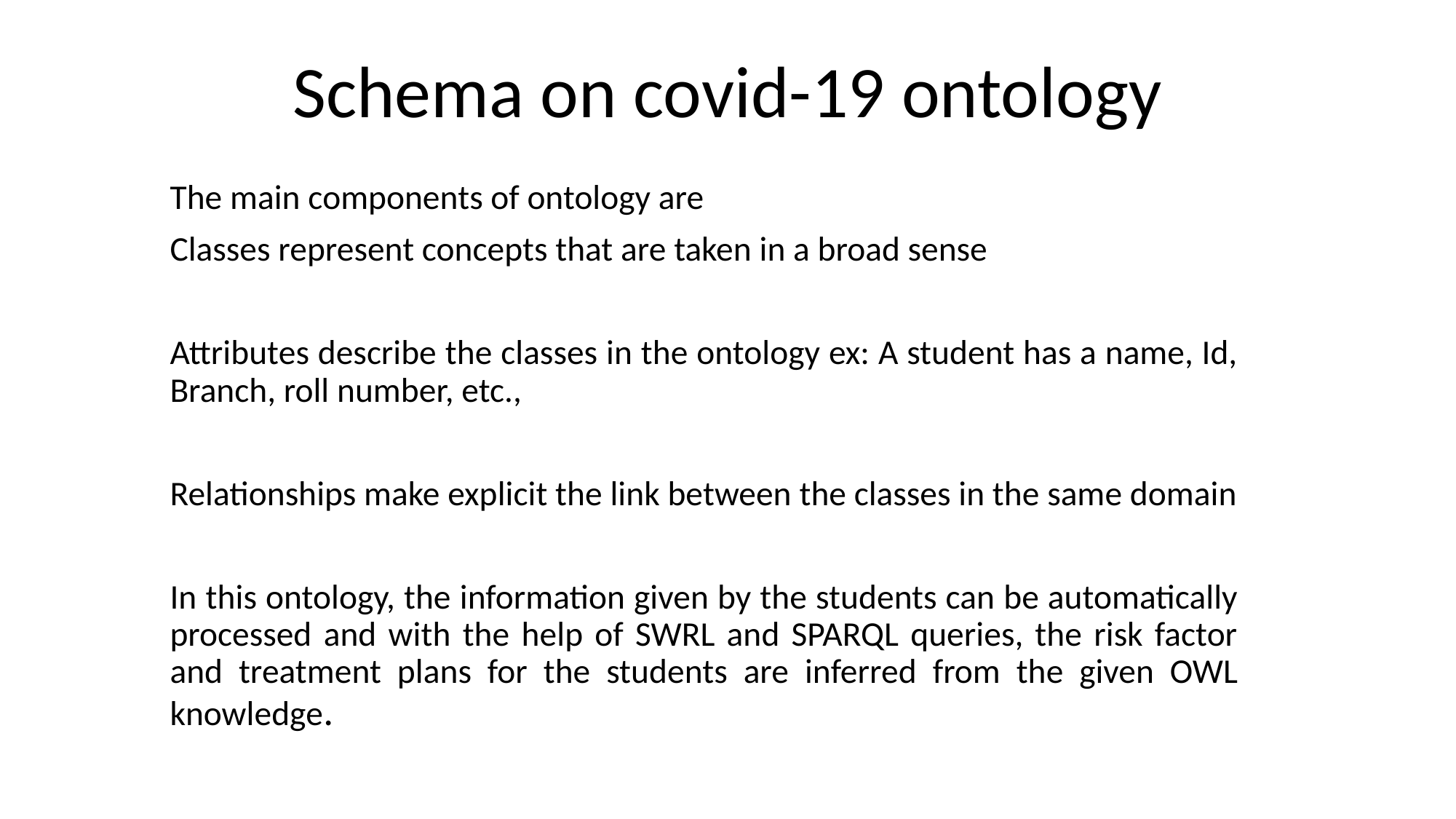

# Schema on covid-19 ontology
The main components of ontology are
Classes represent concepts that are taken in a broad sense

Attributes describe the classes in the ontology ex: A student has a name, Id, Branch, roll number, etc.,

Relationships make explicit the link between the classes in the same domain

In this ontology, the information given by the students can be automatically processed and with the help of SWRL and SPARQL queries, the risk factor and treatment plans for the students are inferred from the given OWL knowledge.